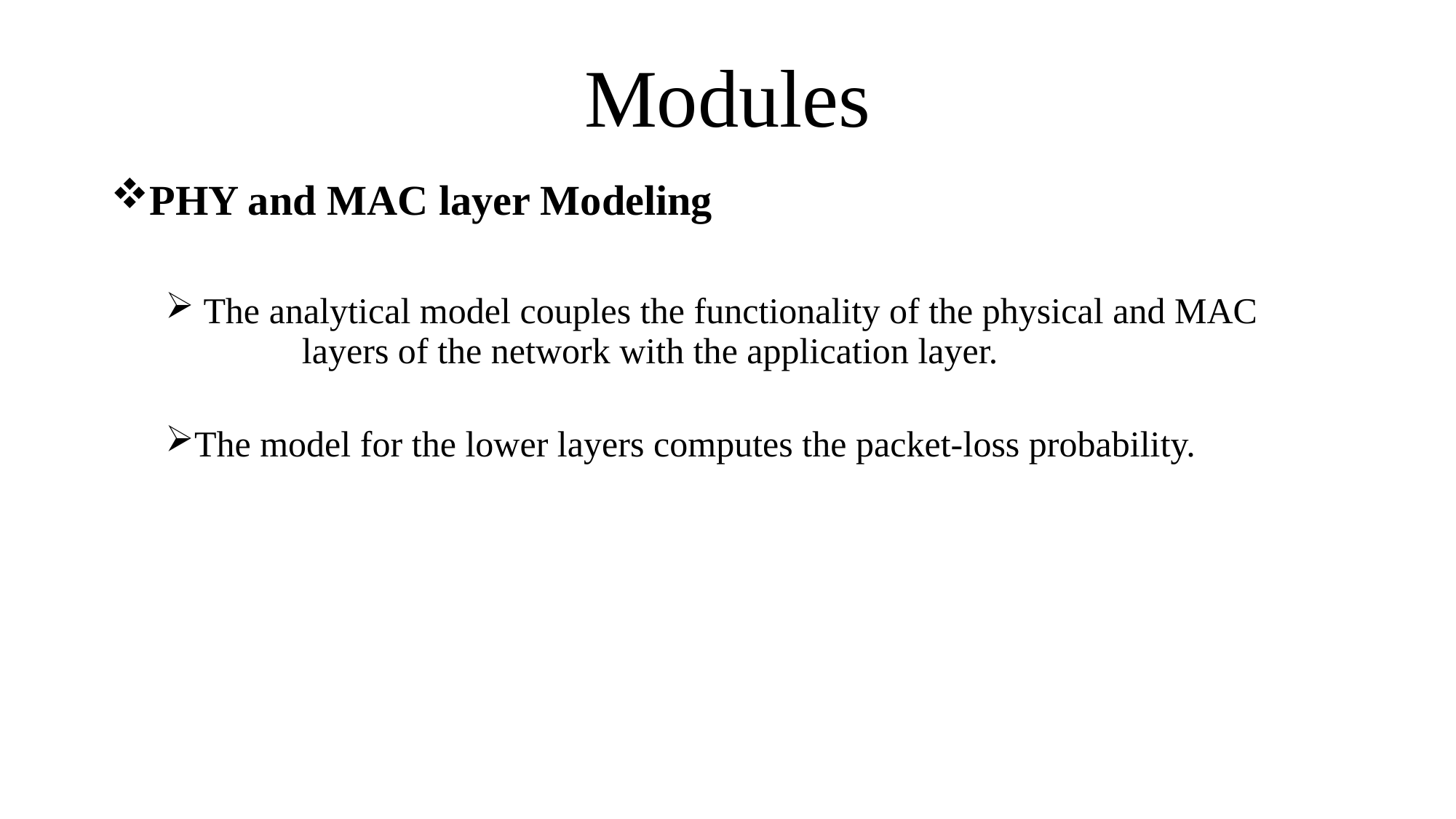

# Modules
PHY and MAC layer Modeling

 The analytical model couples the functionality of the physical and MAC   	layers of the network with the application layer.

The model for the lower layers computes the packet-loss probability.